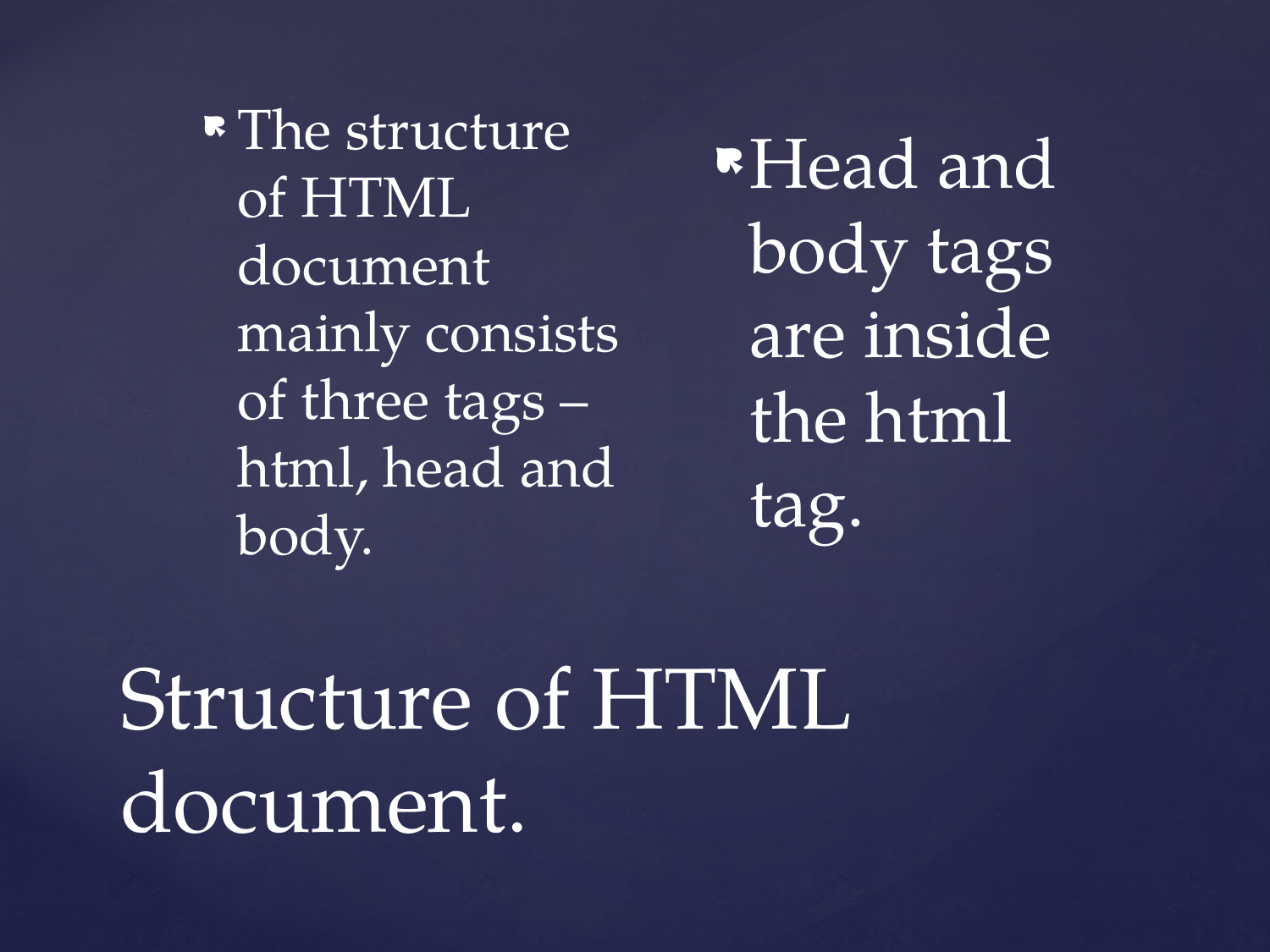

The structure of HTML document mainly consists of three tags – html, head and body.
Head and body tags are inside the html tag.
# Structure of HTML document.